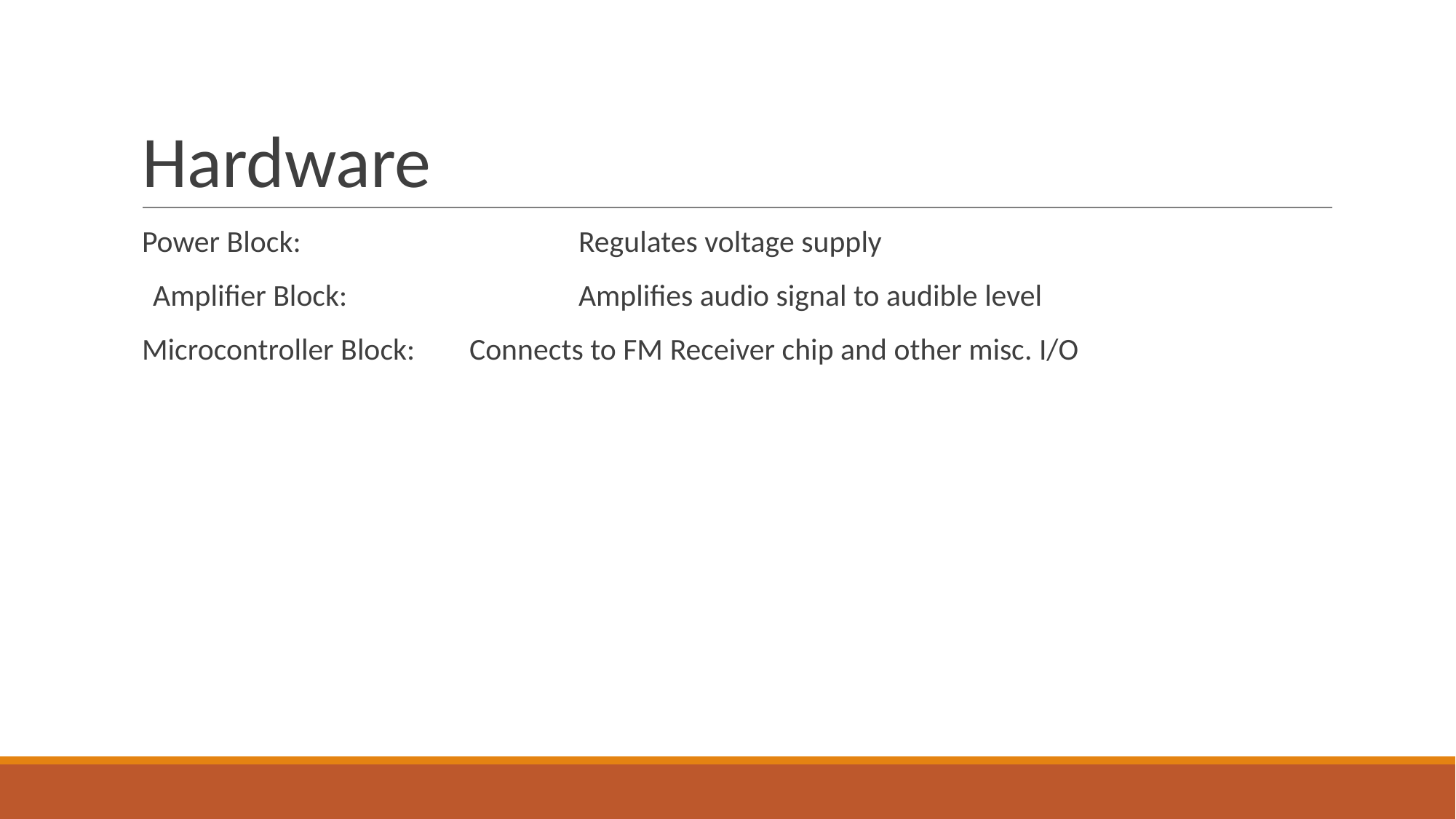

# Hardware
Power Block: 			Regulates voltage supply
Amplifier Block:			Amplifies audio signal to audible level
Microcontroller Block:	Connects to FM Receiver chip and other misc. I/O